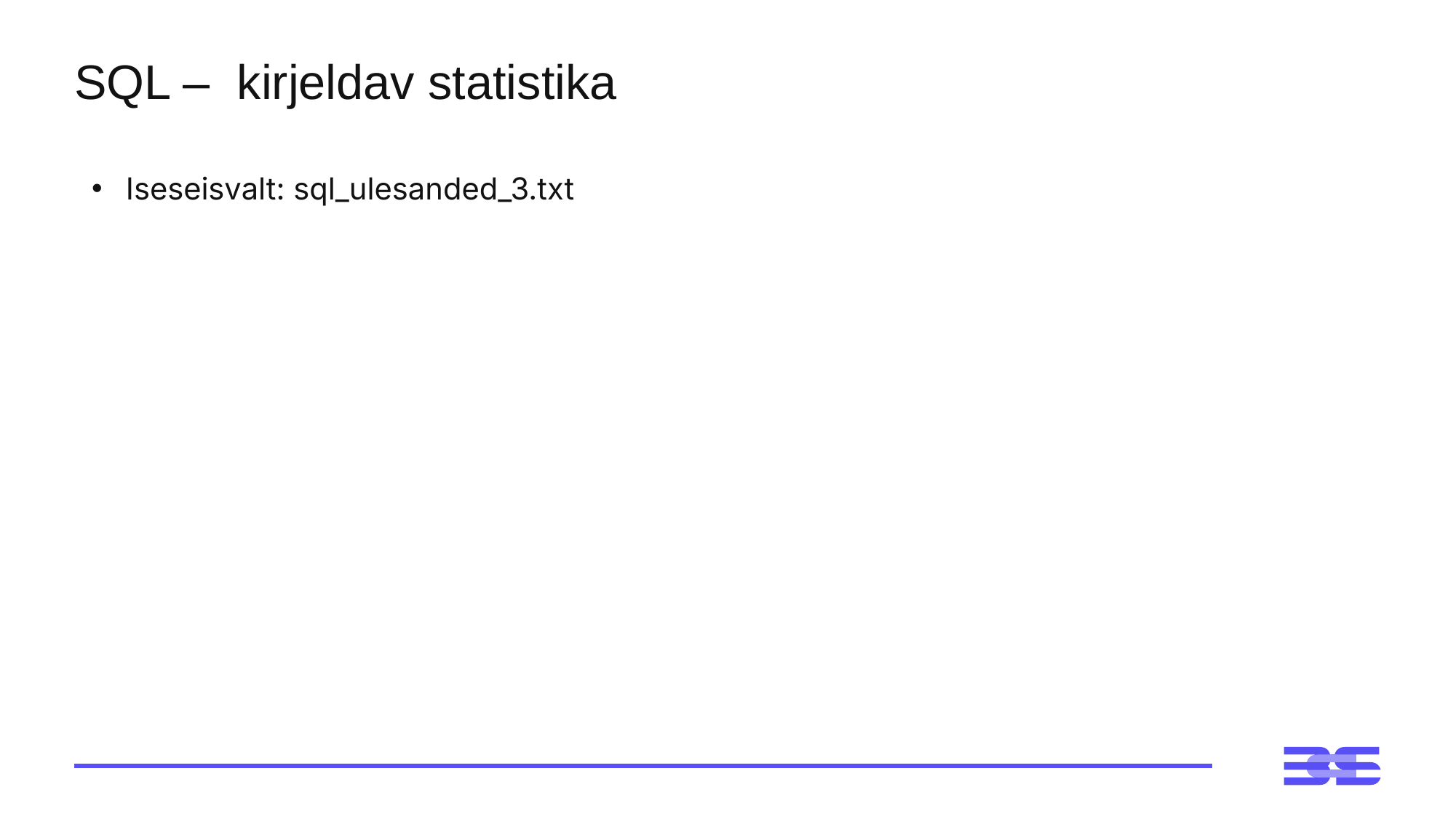

# SQL –  kirjeldav statistika
Iseseisvalt: sql_ulesanded_3.txt